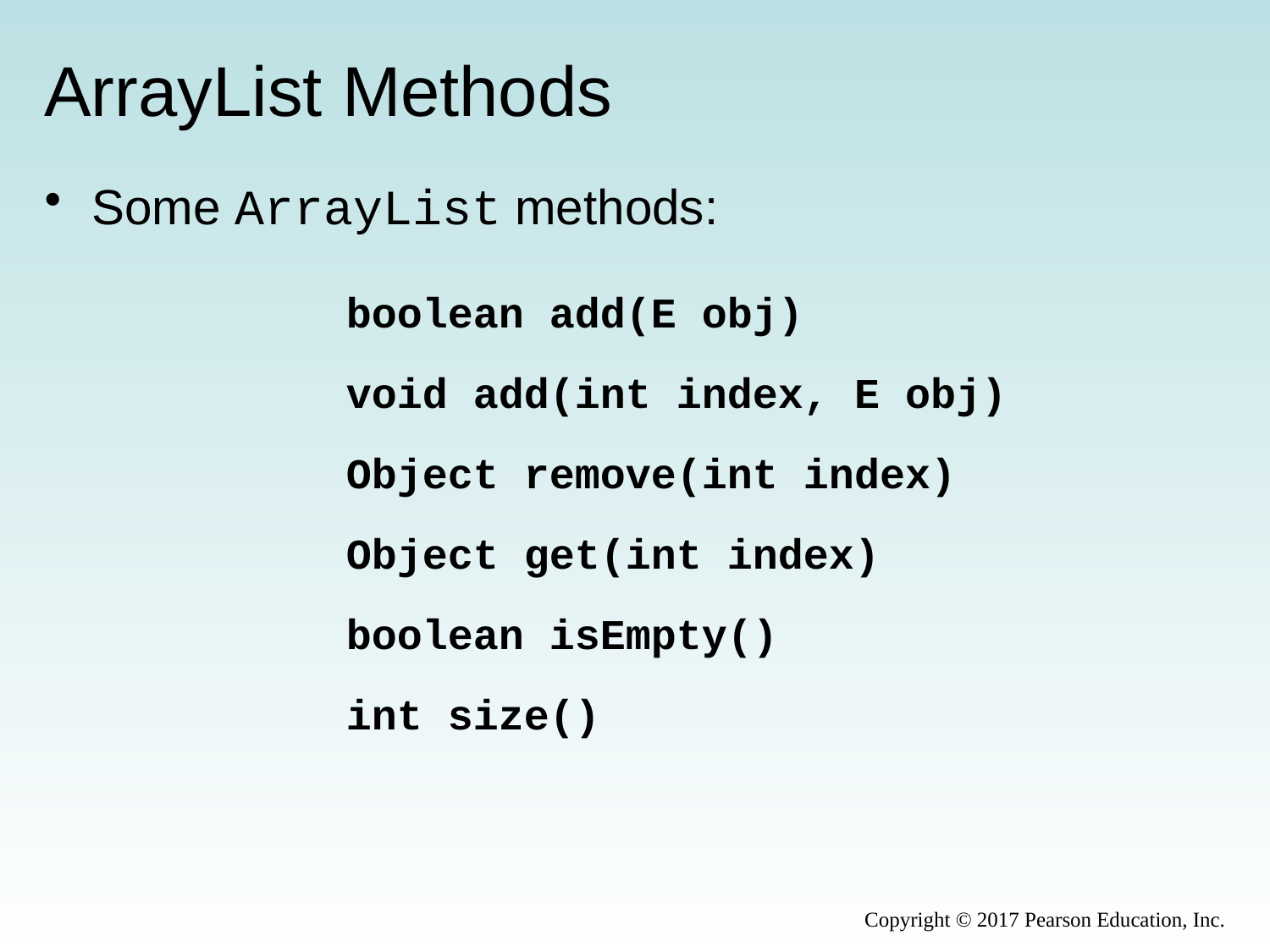

# ArrayList Methods
Some ArrayList methods:
			boolean add(E obj)
			void add(int index, E obj)
			Object remove(int index)
			Object get(int index)
			boolean isEmpty()
			int size()
Copyright © 2017 Pearson Education, Inc.